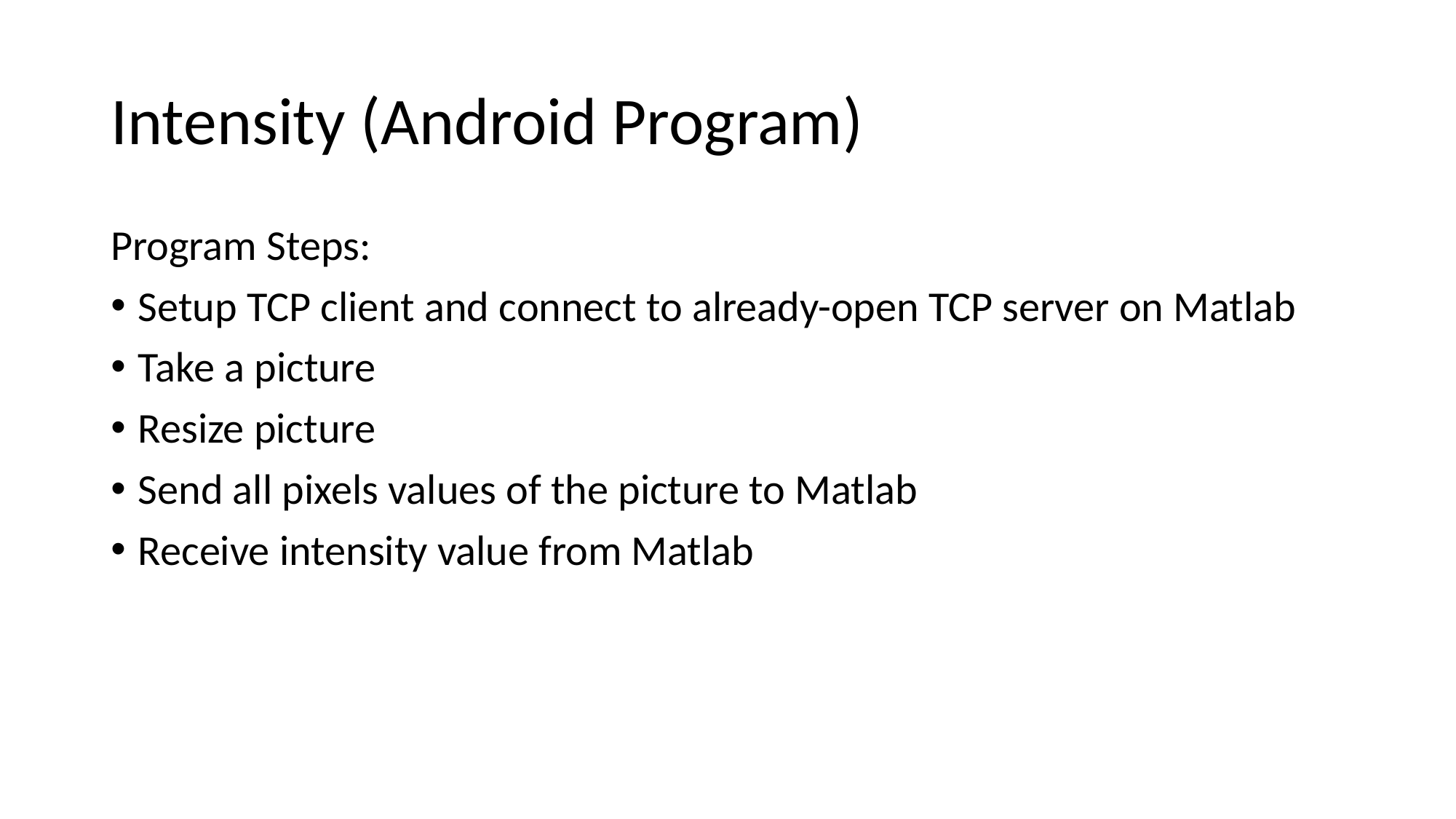

# Intensity (Android Program)
Program Steps:
Setup TCP client and connect to already-open TCP server on Matlab
Take a picture
Resize picture
Send all pixels values of the picture to Matlab
Receive intensity value from Matlab